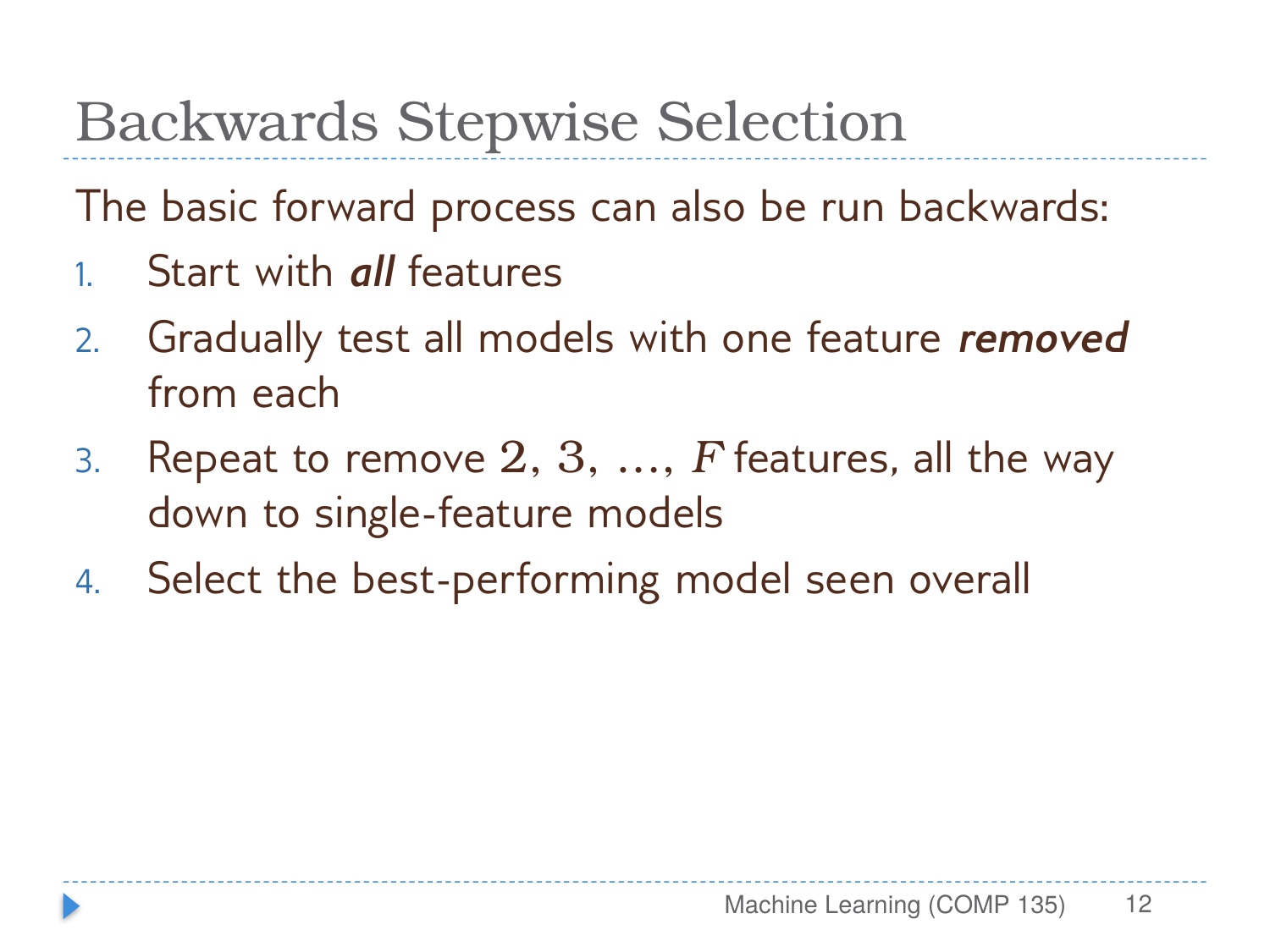

# Backwards Stepwise Selection
The basic forward process can also be run backwards:
Start with all features
Gradually test all models with one feature removed from each
Repeat to remove 2, 3, …, F features, all the way down to single-feature models
Select the best-performing model seen overall
12
Machine Learning (COMP 135)